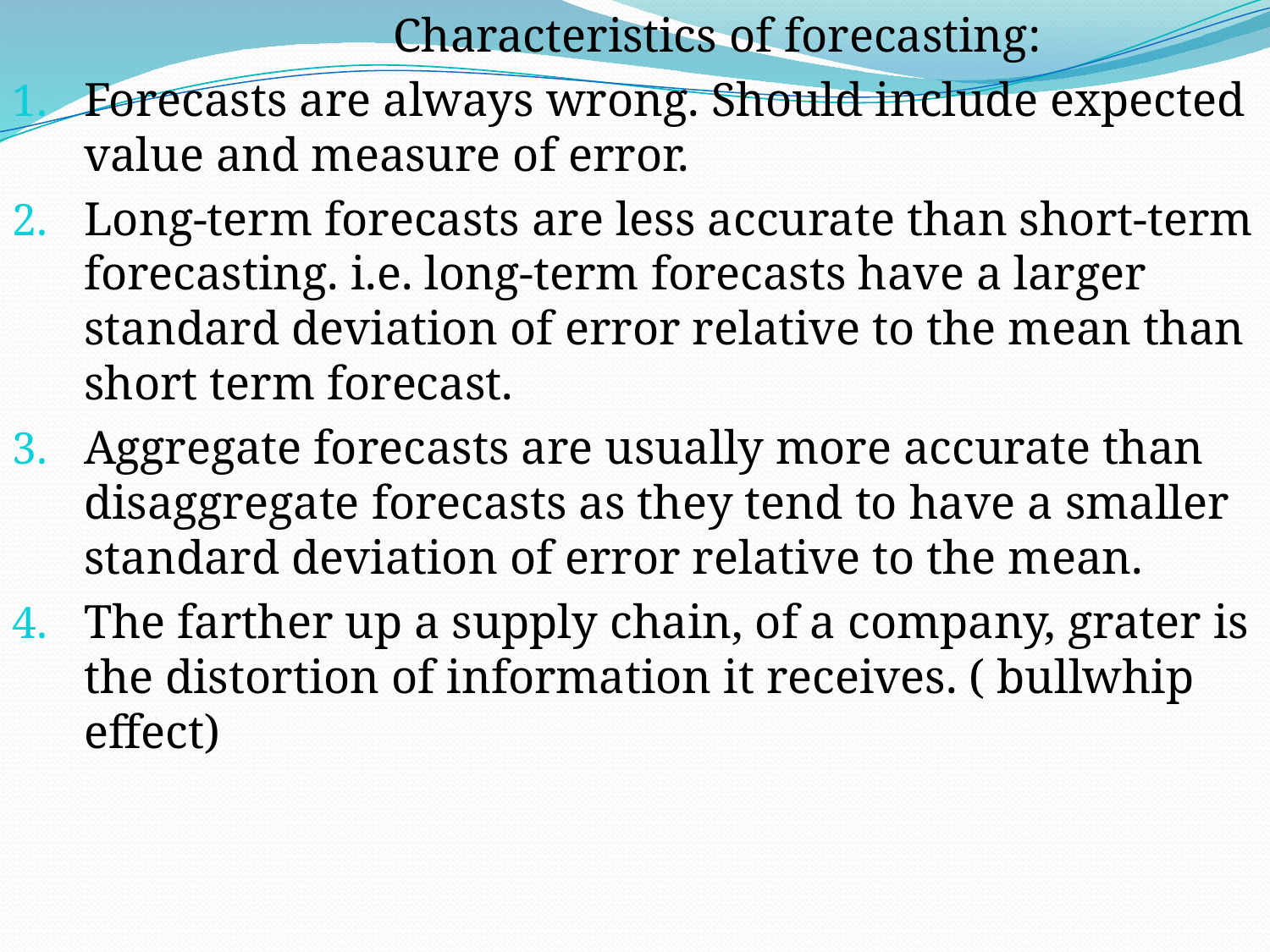

Characteristics of forecasting:
Forecasts are always wrong. Should include expected value and measure of error.
Long-term forecasts are less accurate than short-term forecasting. i.e. long-term forecasts have a larger standard deviation of error relative to the mean than short term forecast.
Aggregate forecasts are usually more accurate than disaggregate forecasts as they tend to have a smaller standard deviation of error relative to the mean.
The farther up a supply chain, of a company, grater is the distortion of information it receives. ( bullwhip effect)